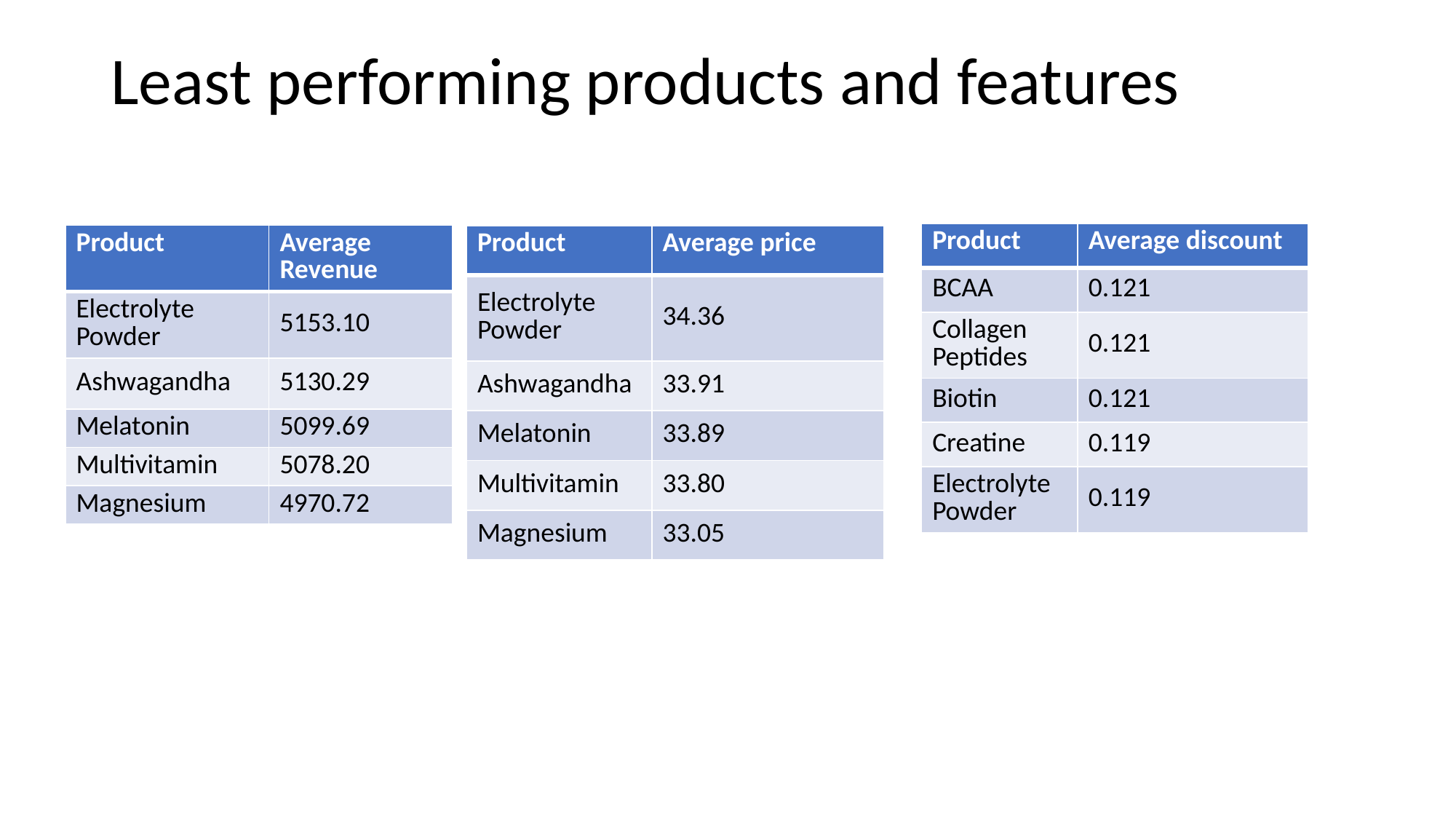

# Least performing products and features
| Product | Average discount |
| --- | --- |
| BCAA | 0.121 |
| Collagen Peptides | 0.121 |
| Biotin | 0.121 |
| Creatine | 0.119 |
| Electrolyte Powder | 0.119 |
| Product | Average Revenue |
| --- | --- |
| Electrolyte Powder | 5153.10 |
| Ashwagandha | 5130.29 |
| Melatonin | 5099.69 |
| Multivitamin | 5078.20 |
| Magnesium | 4970.72 |
| Product | Average price |
| --- | --- |
| Electrolyte Powder | 34.36 |
| Ashwagandha | 33.91 |
| Melatonin | 33.89 |
| Multivitamin | 33.80 |
| Magnesium | 33.05 |